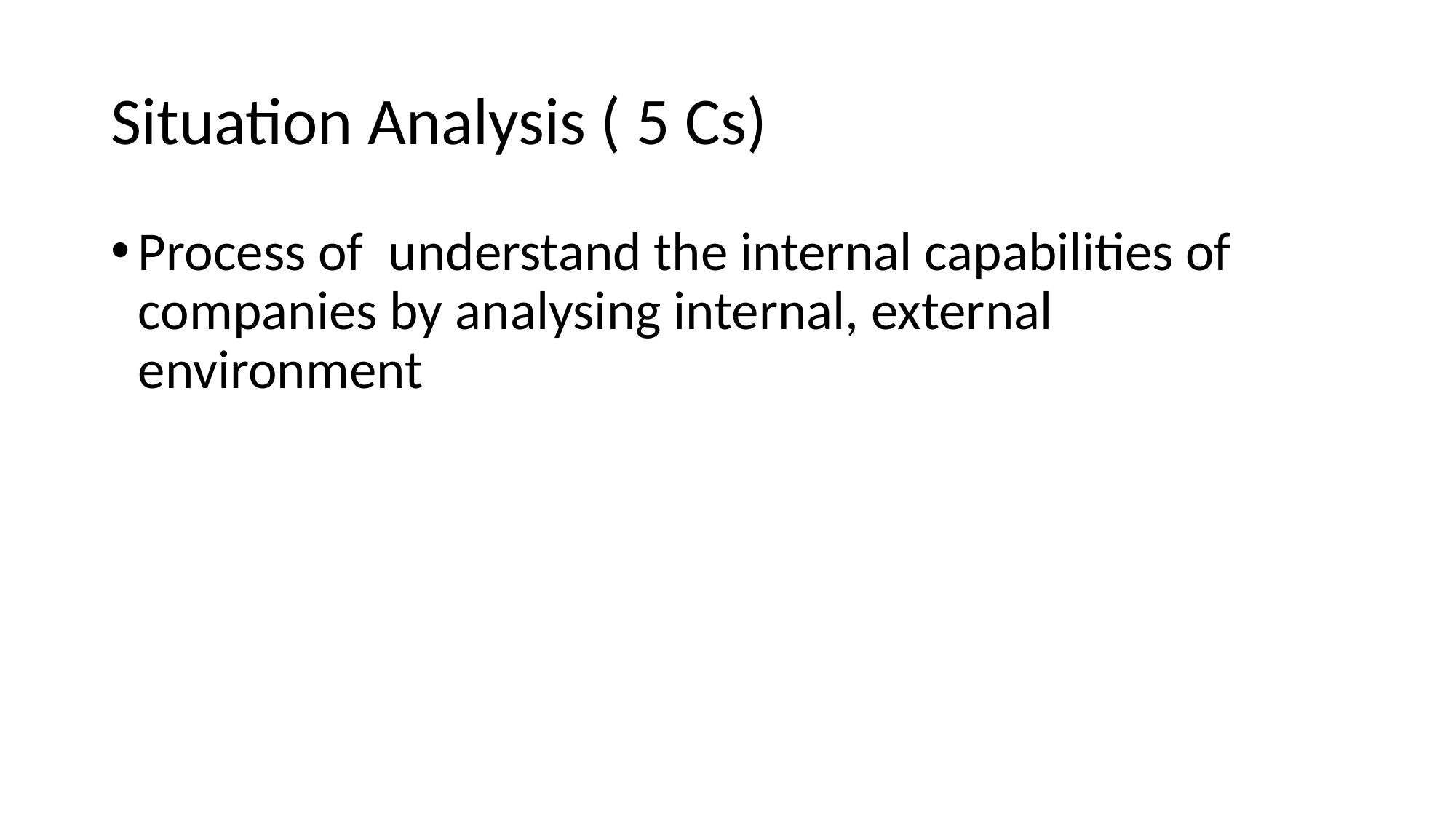

# Situation Analysis ( 5 Cs)
Process of  understand the internal capabilities of companies by analysing internal, external environment